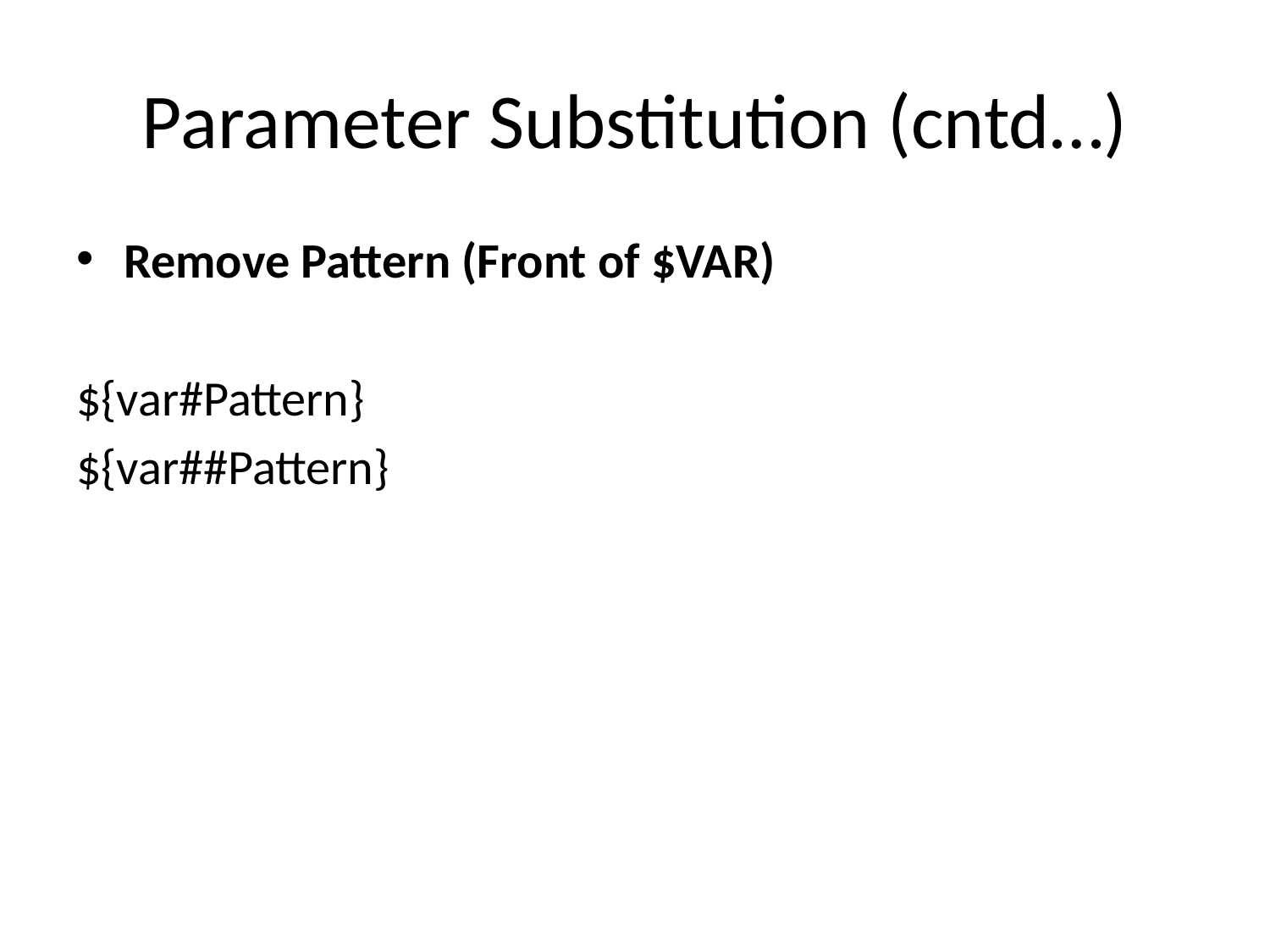

# Parameter Substitution (cntd…)
Remove Pattern (Front of $VAR)

${var#Pattern}
${var##Pattern}